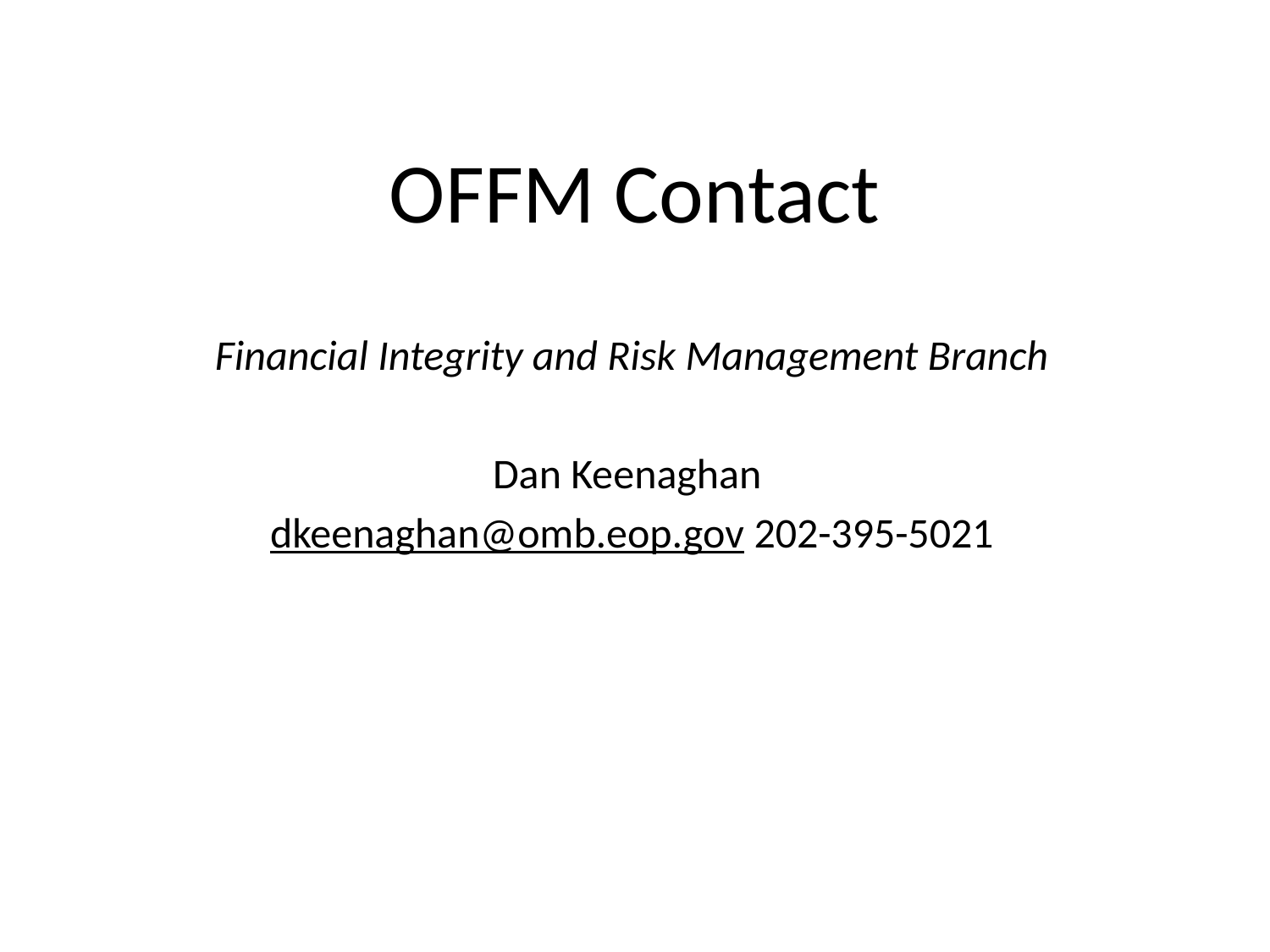

# OFFM Contact

Financial Integrity and Risk Management Branch

Dan Keenaghan
dkeenaghan@omb.eop.gov 202-395-5021